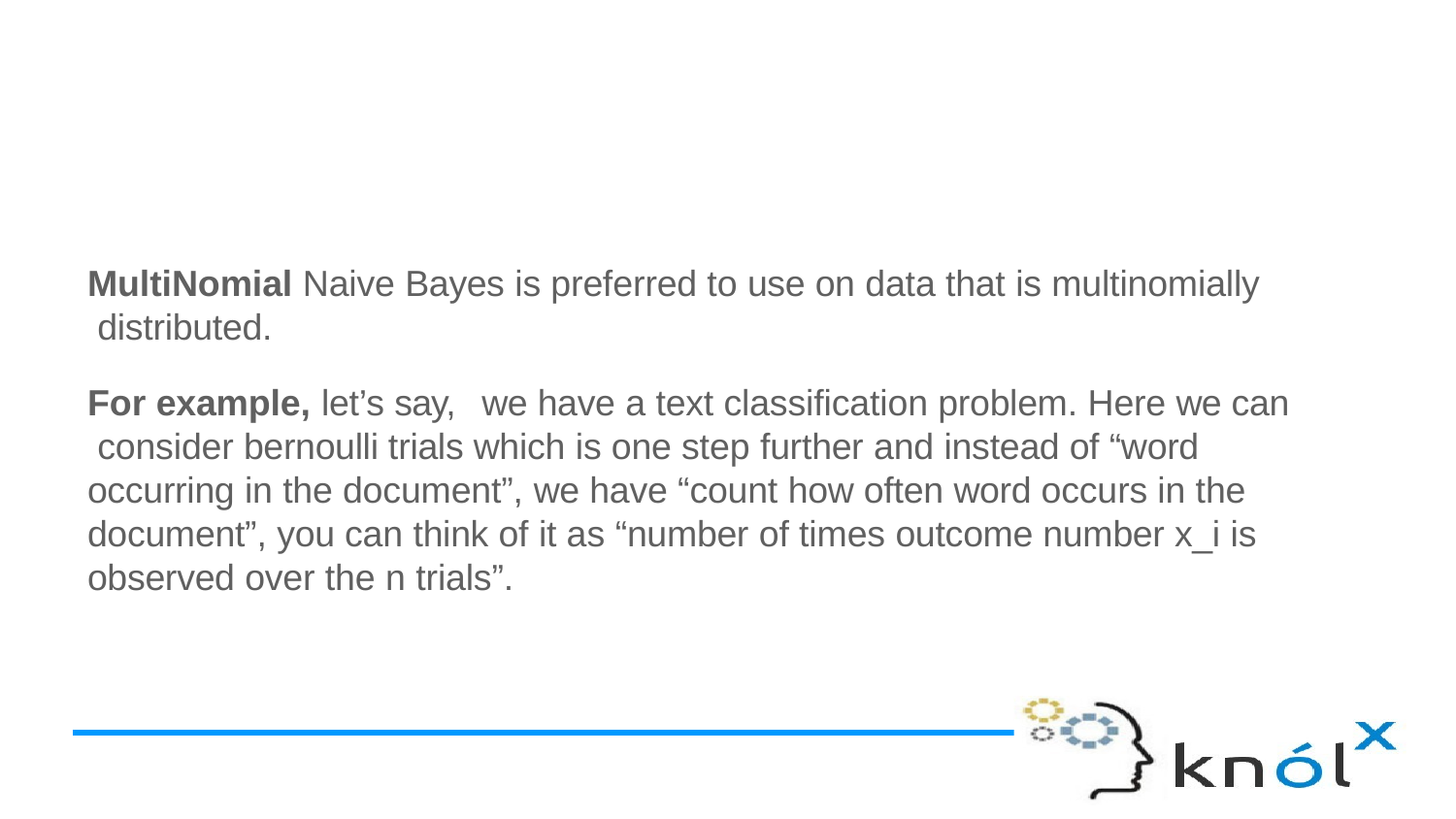

MultiNomial Naive Bayes is preferred to use on data that is multinomially  distributed.
For example, let’s say,	we have a text classification problem. Here we can  consider bernoulli trials which is one step further and instead of “word  occurring in the document”, we have “count how often word occurs in the  document”, you can think of it as “number of times outcome number x_i is  observed over the n trials”.